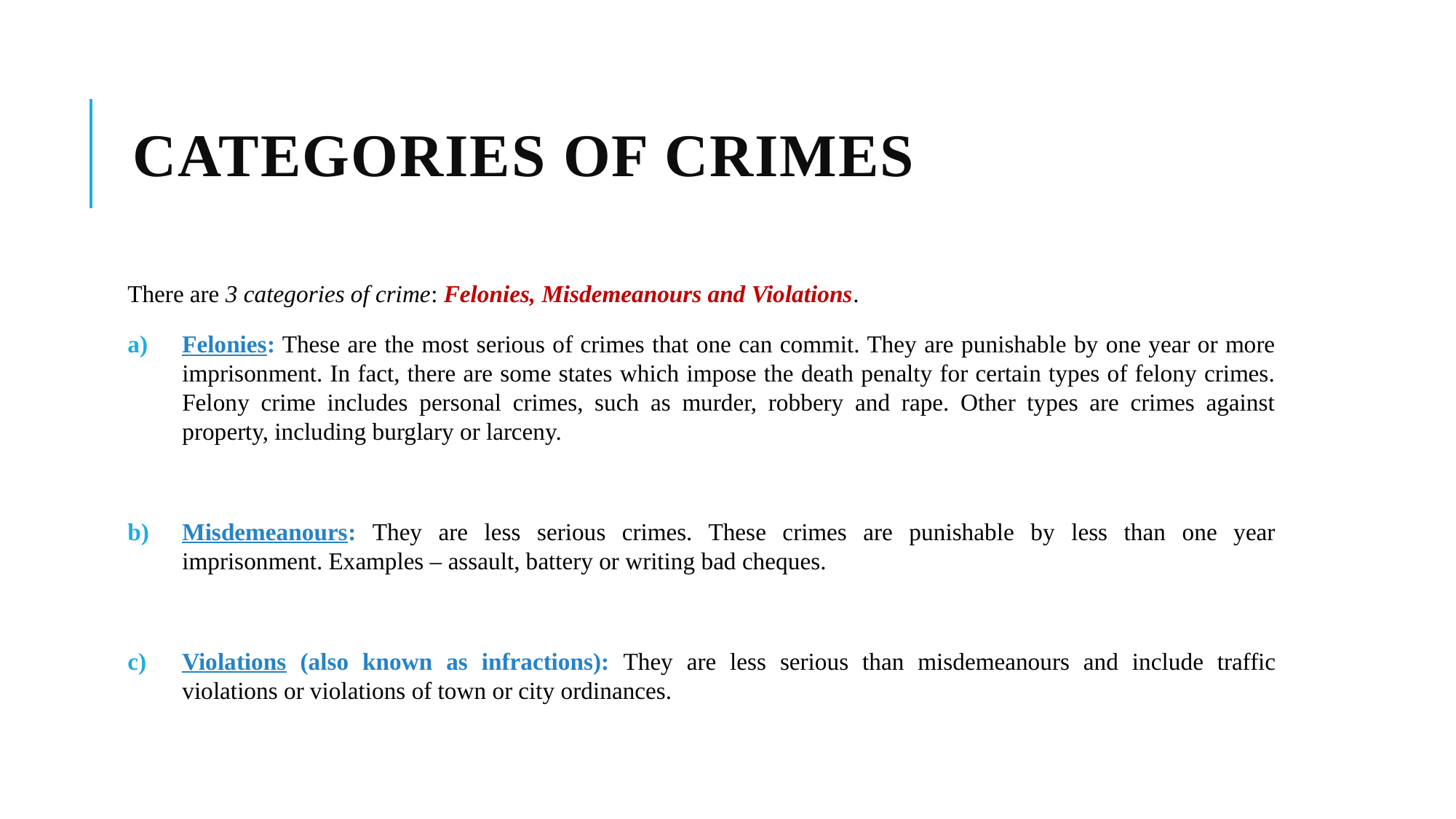

# CATEGORIES OF CRIMES
There are 3 categories of crime: Felonies, Misdemeanours and Violations.
Felonies: These are the most serious of crimes that one can commit. They are punishable by one year or more imprisonment. In fact, there are some states which impose the death penalty for certain types of felony crimes. Felony crime includes personal crimes, such as murder, robbery and rape. Other types are crimes against property, including burglary or larceny.

Misdemeanours: They are less serious crimes. These crimes are punishable by less than one year imprisonment. Examples – assault, battery or writing bad cheques.

Violations (also known as infractions): They are less serious than misdemeanours and include traffic violations or violations of town or city ordinances.